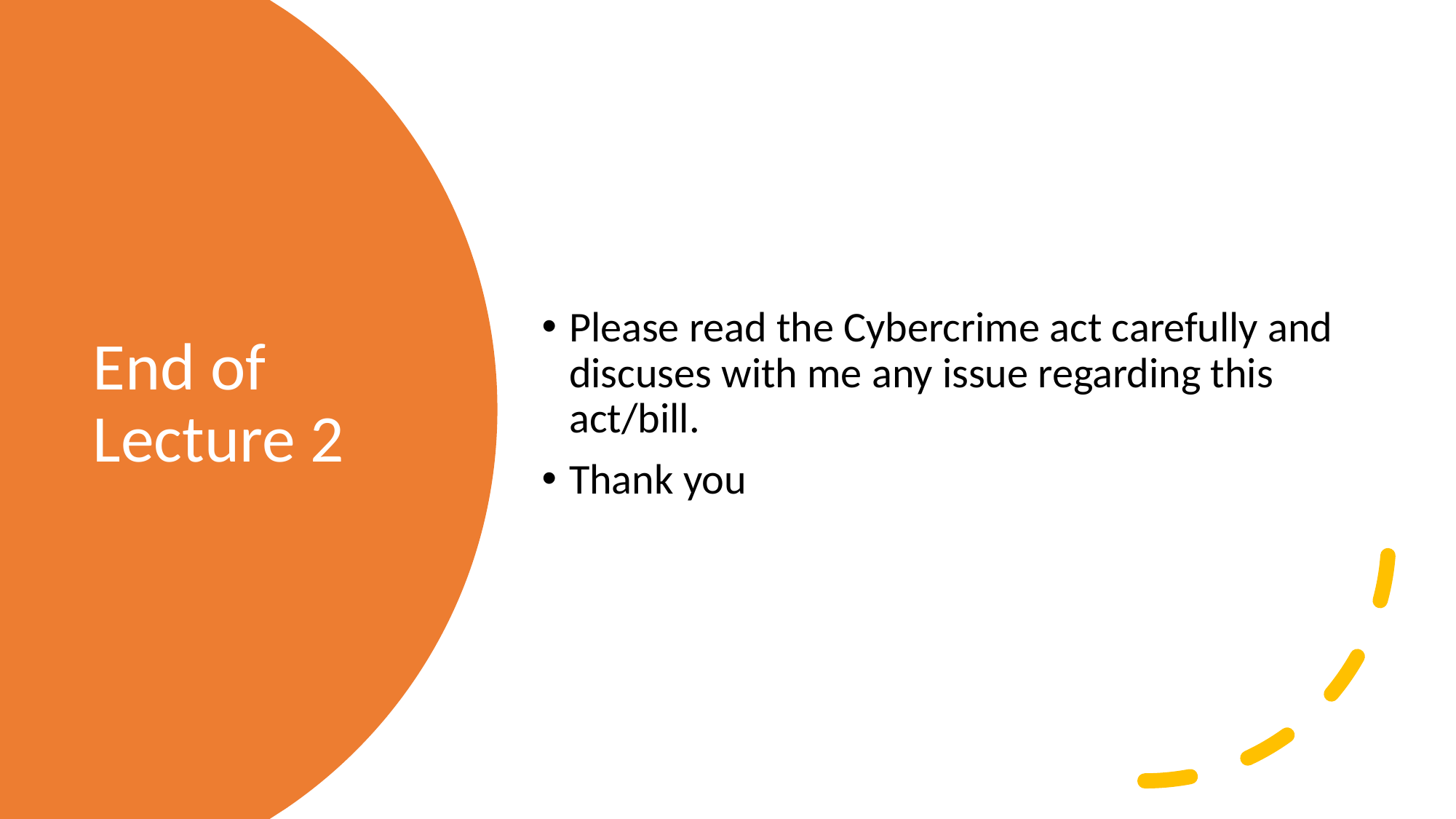

Please read the Cybercrime act carefully and discuses with me any issue regarding this act/bill.
Thank you
# End of Lecture 2